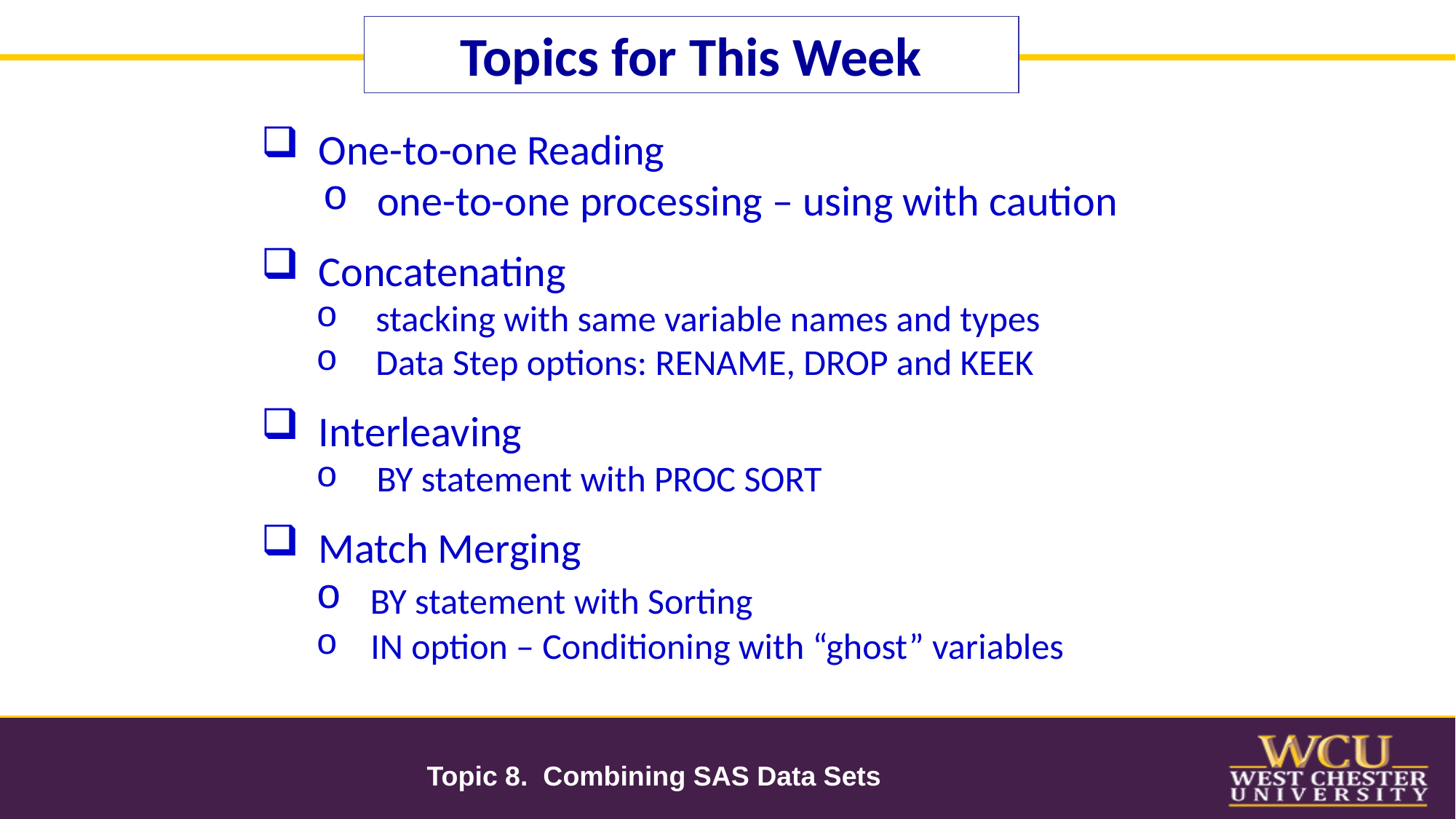

Topics for This Week
  One-to-one Reading
   one-to-one processing – using with caution

  Concatenating
    stacking with same variable names and types
    Data Step options: RENAME, DROP and KEEK

  Interleaving
BY statement with PROC SORT

  Match Merging
   BY statement with Sorting
    IN option – Conditioning with “ghost” variables